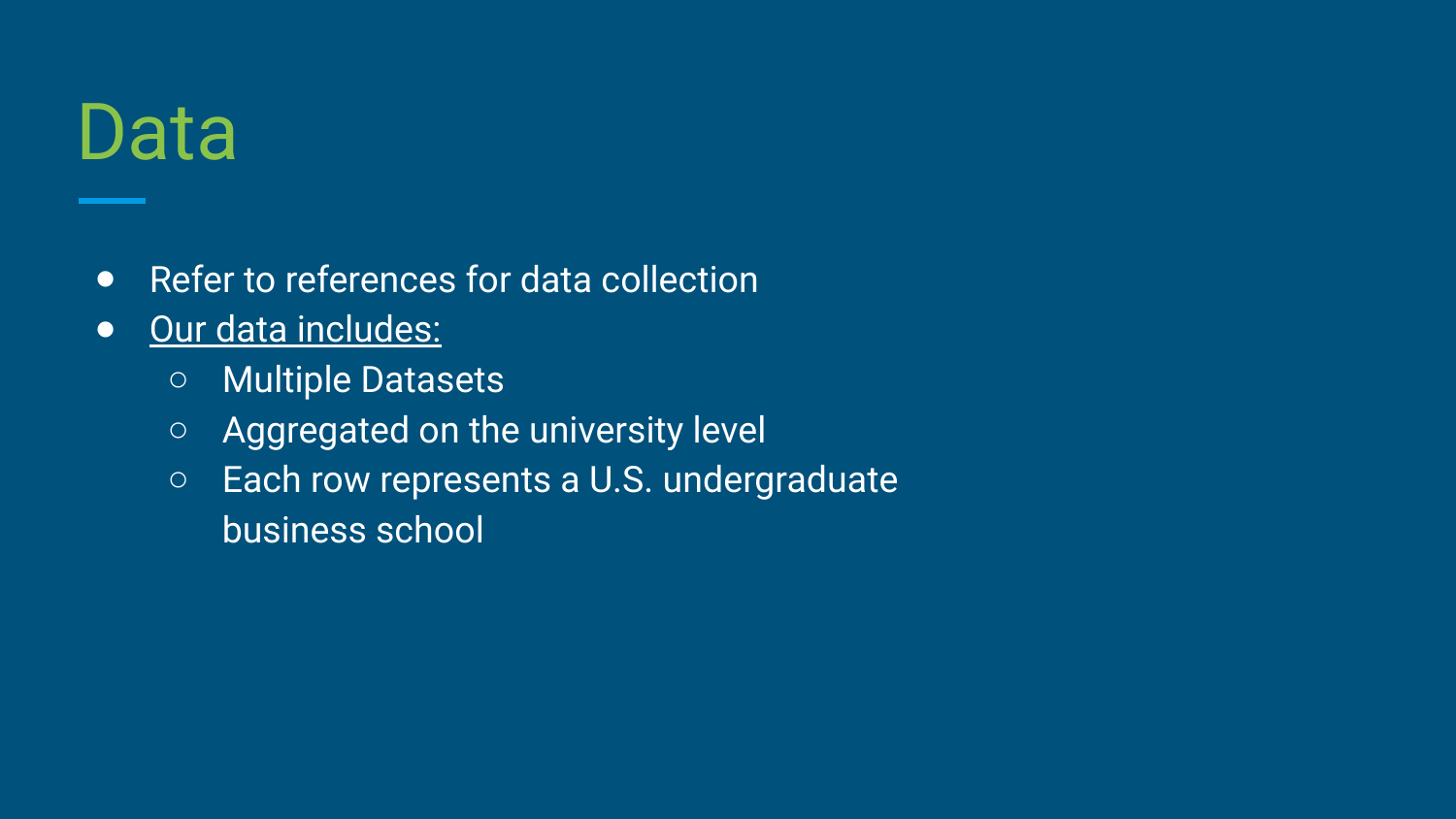

Data
Refer to references for data collection
Our data includes:
Multiple Datasets
Aggregated on the university level
Each row represents a U.S. undergraduate business school